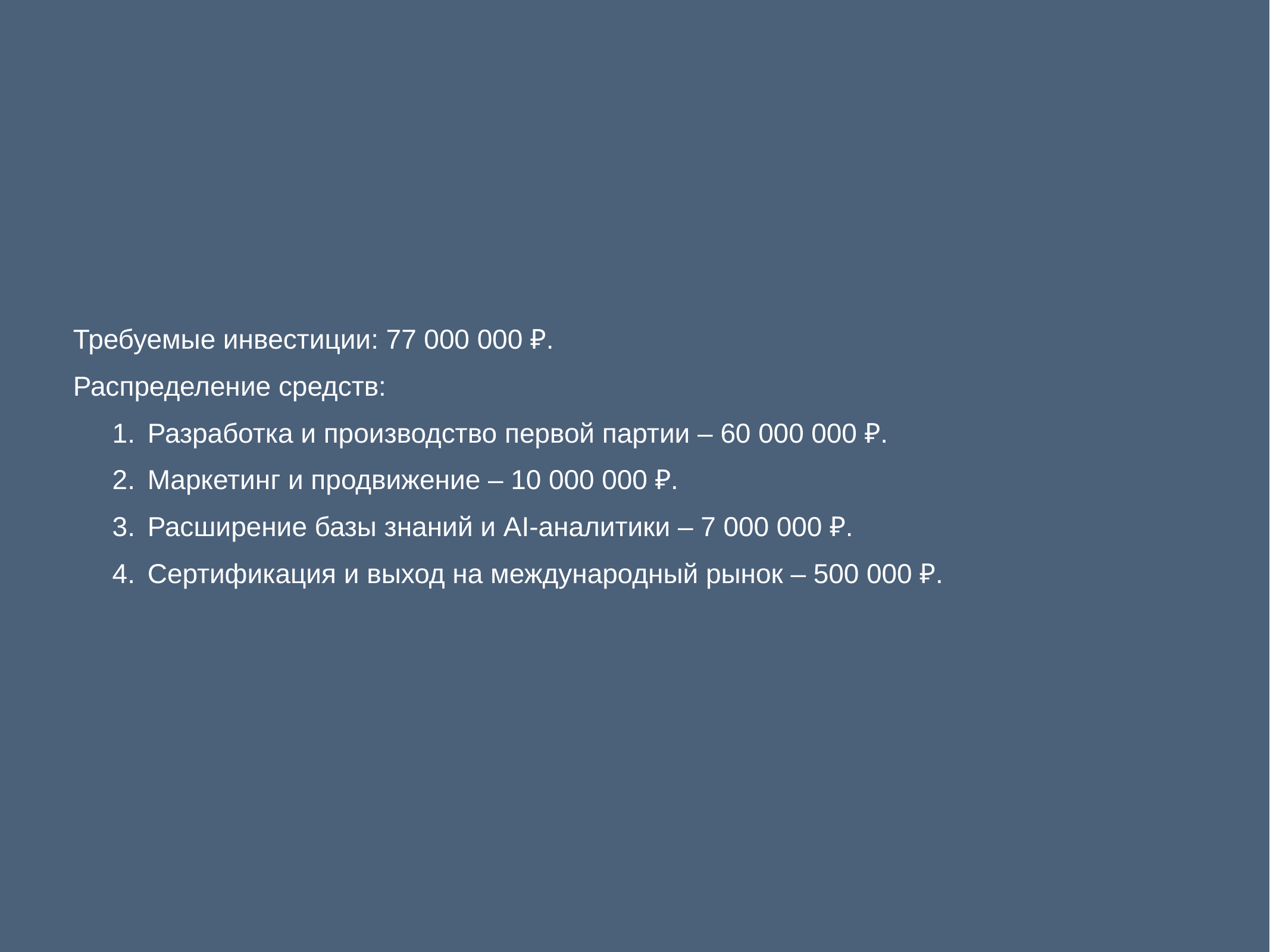

# Требуемые инвестиции: 77 000 000 ₽.
Распределение средств:
Разработка и производство первой партии – 60 000 000 ₽.
Маркетинг и продвижение – 10 000 000 ₽.
Расширение базы знаний и AI-аналитики – 7 000 000 ₽.
Сертификация и выход на международный рынок – 500 000 ₽.